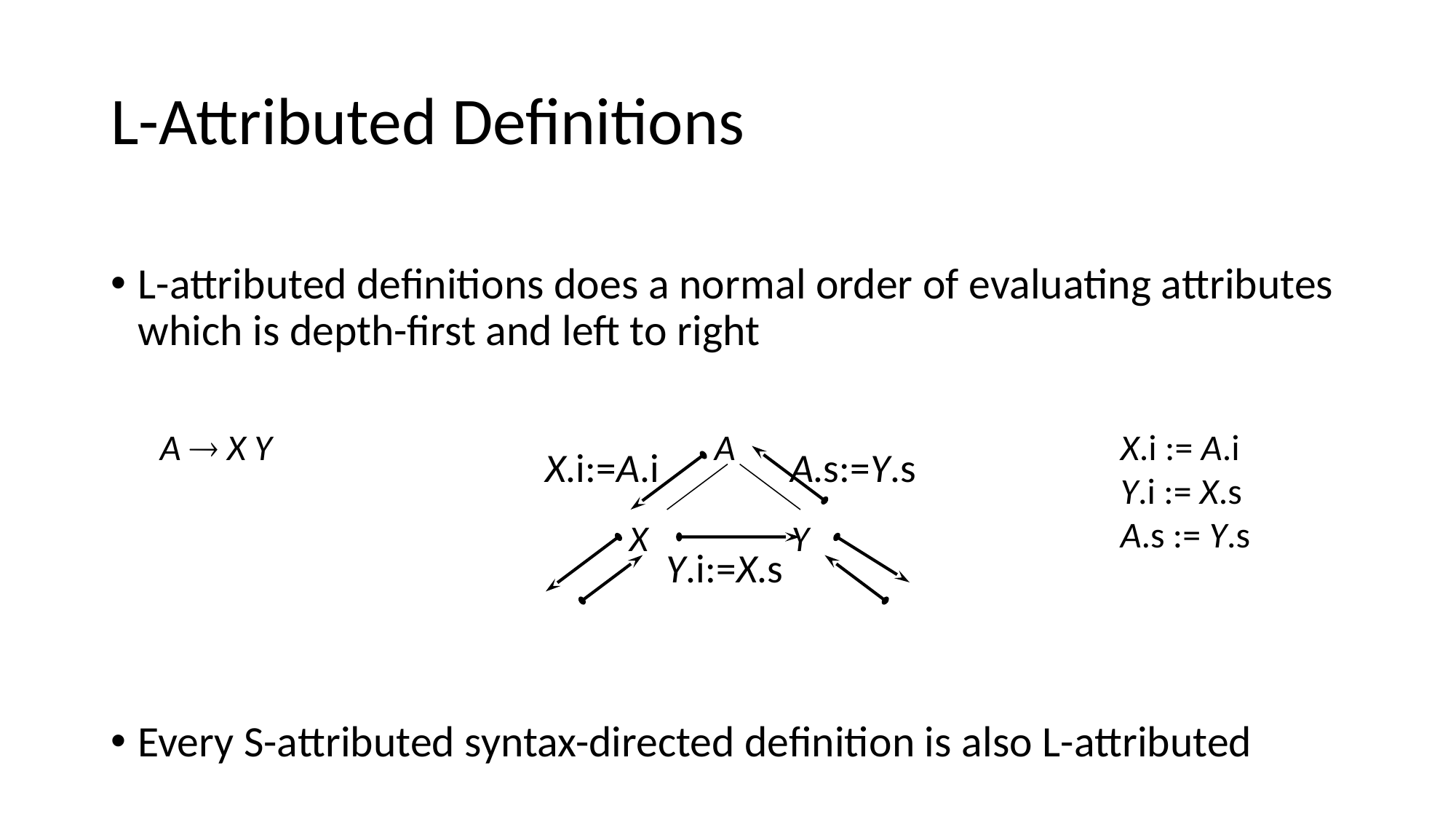

# L-Attributed Definitions
L-attributed definitions does a normal order of evaluating attributes which is depth-first and left to right

Every S-attributed syntax-directed definition is also L-attributed
A → X Y
A
X.i := A.i
Y.i := X.s
A.s := Y.s
X.i:=A.i
A.s:=Y.s

X
Y

Y.i:=X.s